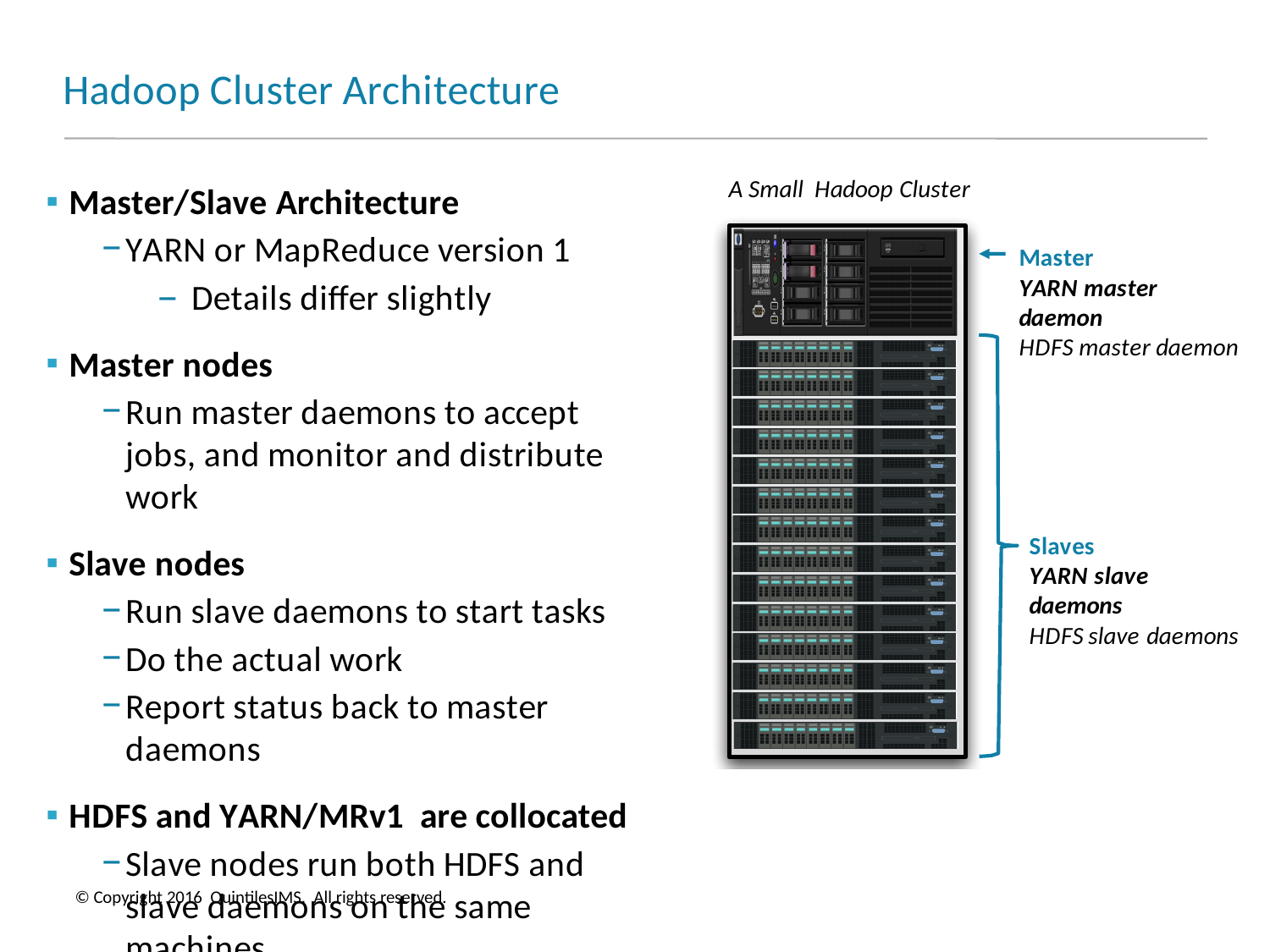

# Hadoop Cluster Architecture
A Small  Hadoop Cluster

Master
YARN master daemon
HDFS master daemon
Master/Slave Architecture
YARN or MapReduce version 1
– Details differ slightly
Master nodes
Run master daemons to accept jobs, and monitor and distribute work
Slave nodes
Run slave daemons to start tasks
Do the actual work
Report status back to master daemons
HDFS and YARN/MRv1  are collocated
Slave nodes run both HDFS and slave daemons on the same machines

Slaves
YARN slave daemons
HDFS slave daemons

© Copyright 2016  QuintilesIMS.  All rights reserved.